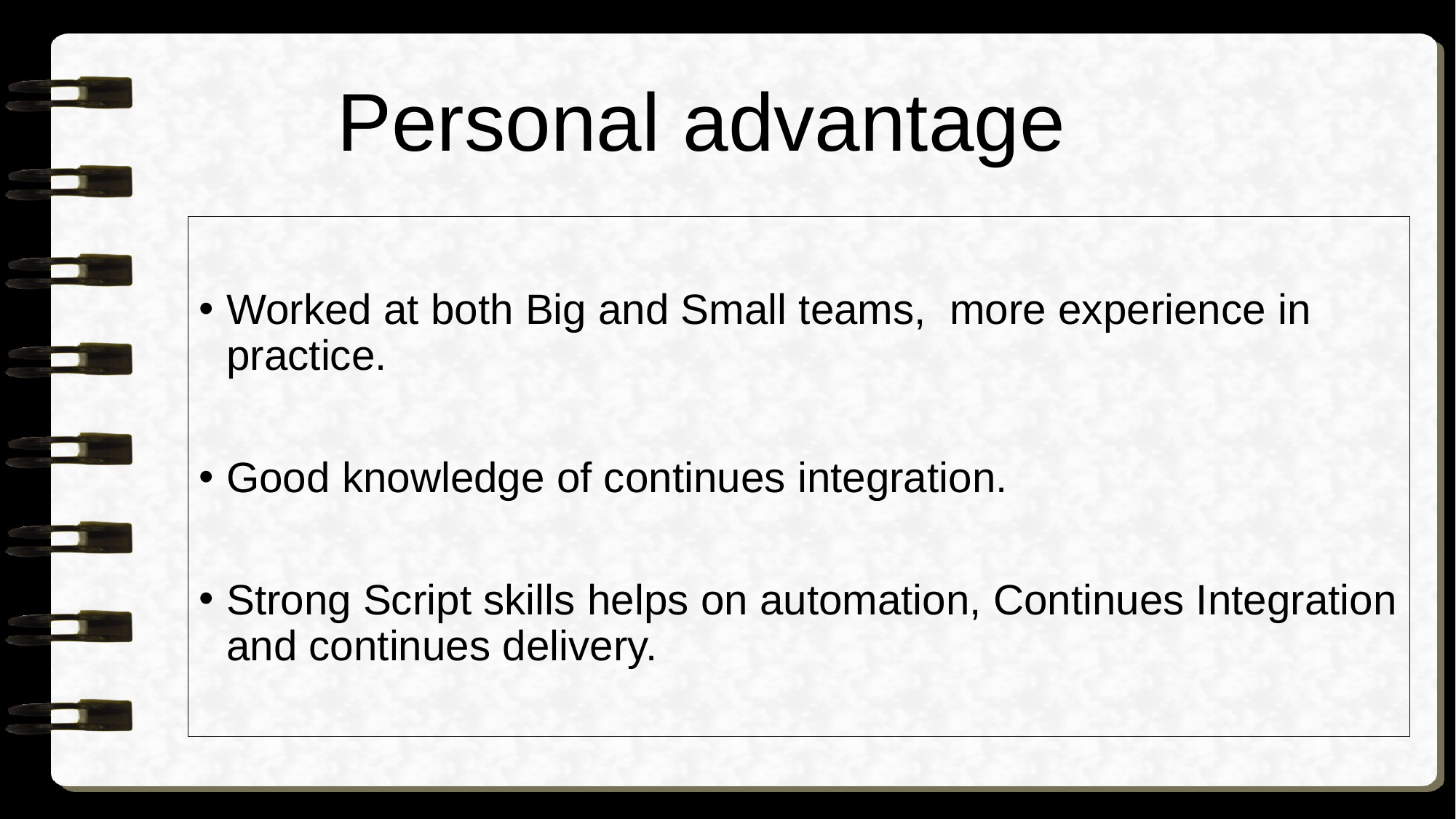

# Personal advantage

Worked at both Big and Small teams,  more experience in practice.

Good knowledge of continues integration.

Strong Script skills helps on automation, Continues Integration and continues delivery.